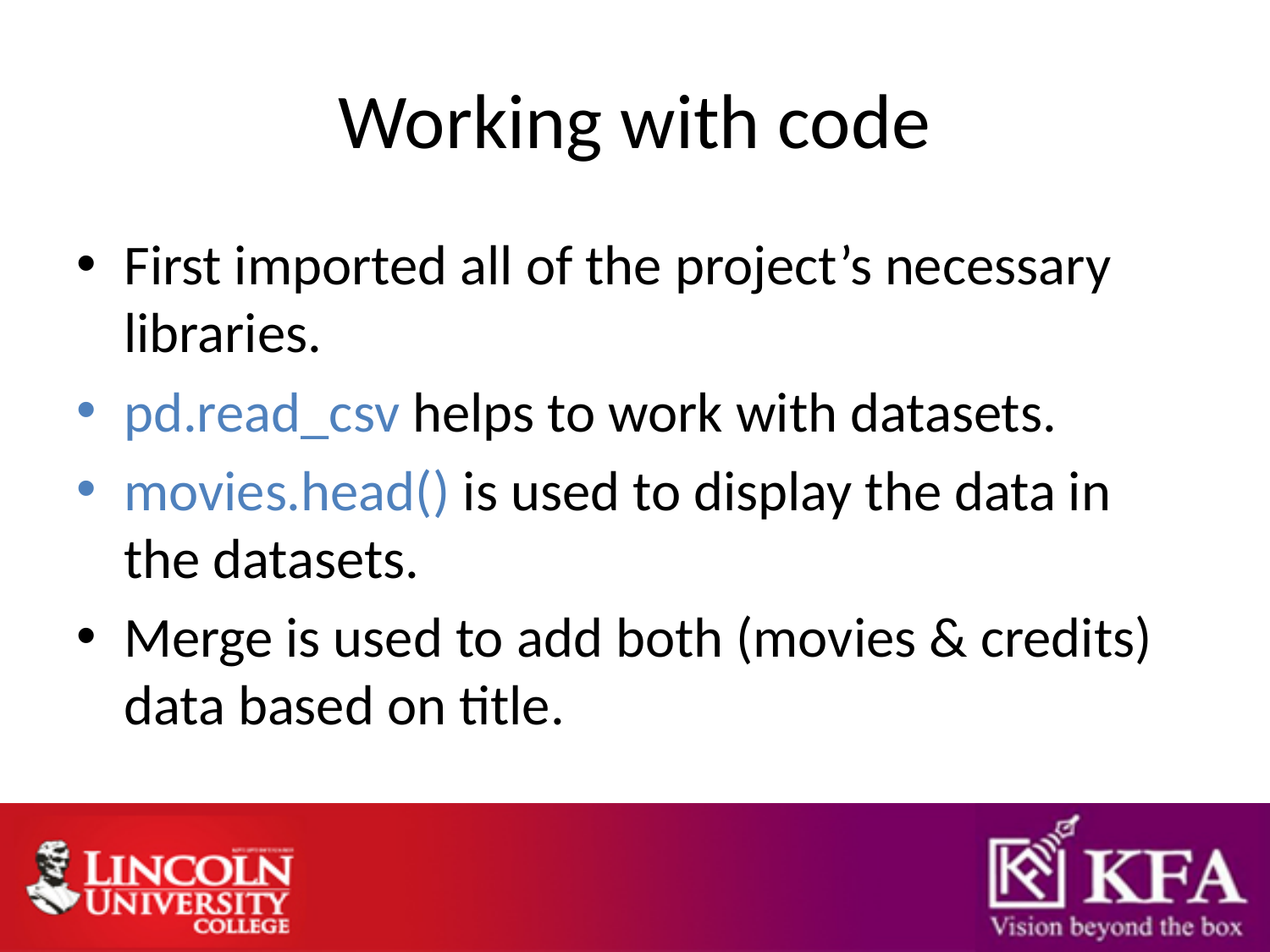

# Working with code
First imported all of the project’s necessary libraries.
pd.read_csv helps to work with datasets.
movies.head() is used to display the data in the datasets.
Merge is used to add both (movies & credits) data based on title.